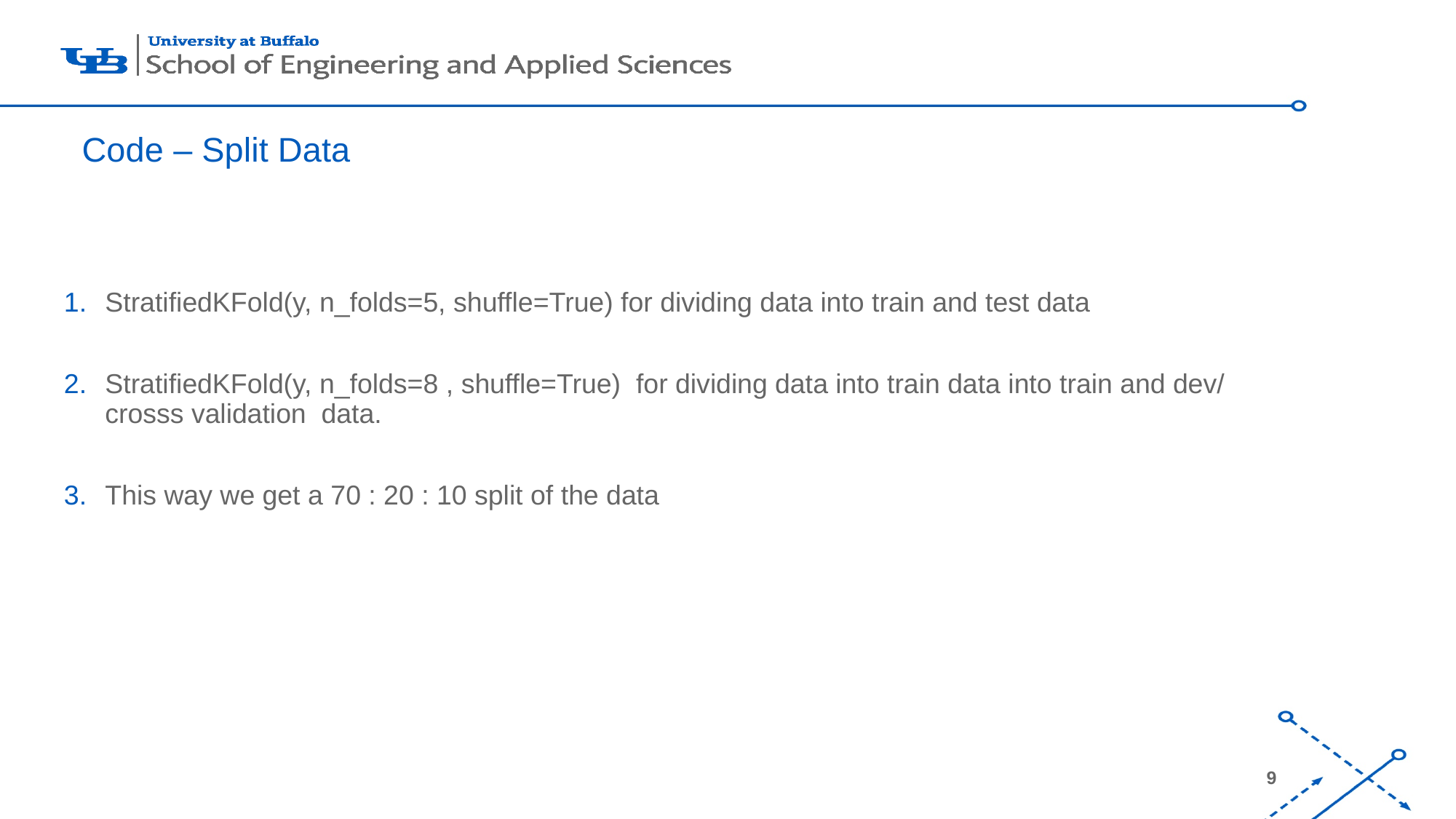

# Code – Split Data

StratifiedKFold(y, n_folds=5, shuffle=True) for dividing data into train and test data

StratifiedKFold(y, n_folds=8 , shuffle=True)  for dividing data into train data into train and dev/ crosss validation  data.

This way we get a 70 : 20 : 10 split of the data